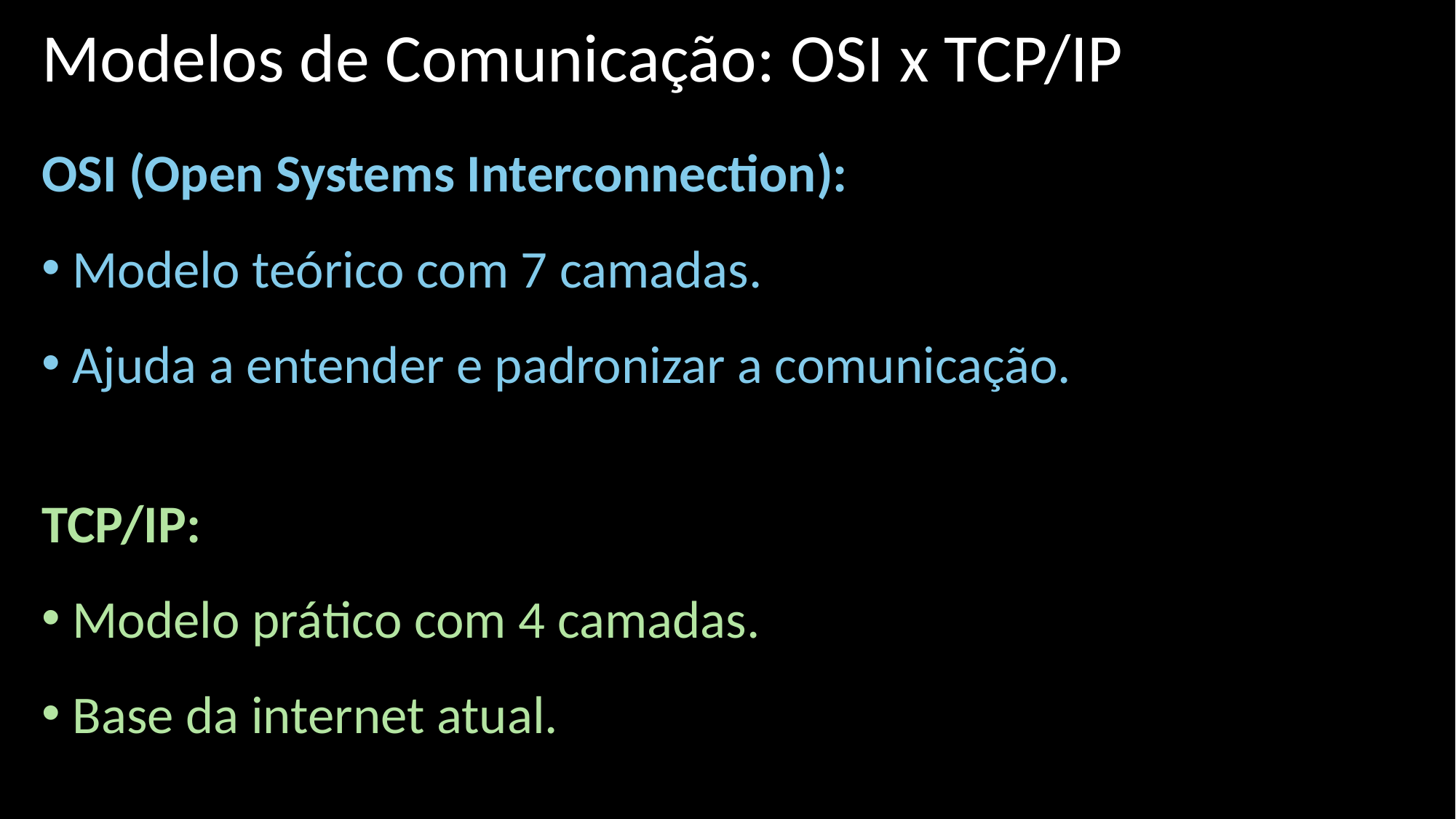

Modelos de Comunicação: OSI x TCP/IP
OSI (Open Systems Interconnection):
 Modelo teórico com 7 camadas.
 Ajuda a entender e padronizar a comunicação.

TCP/IP:
 Modelo prático com 4 camadas.
 Base da internet atual.